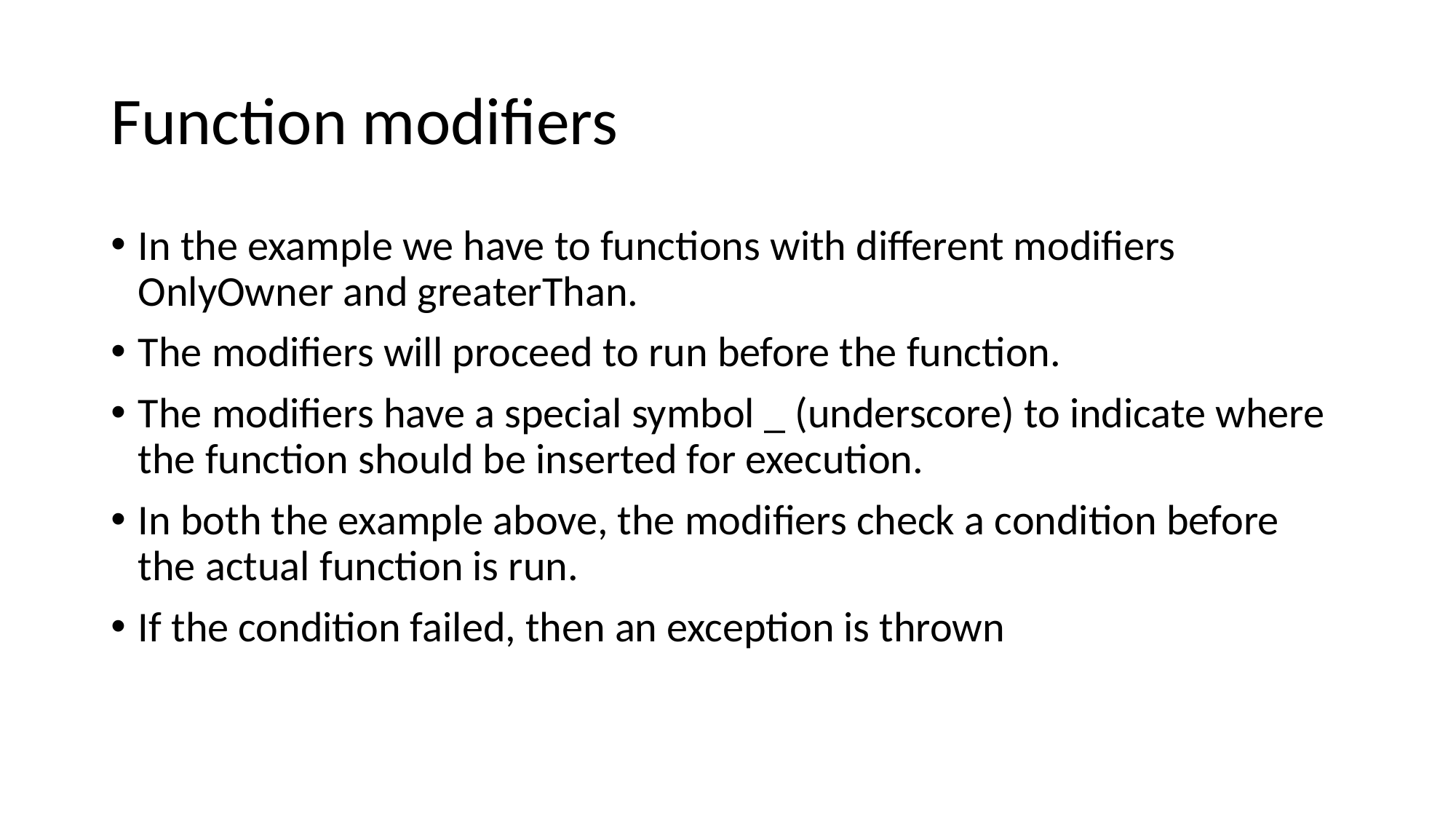

# Function modifiers
In the example we have to functions with different modifiers OnlyOwner and greaterThan.
The modifiers will proceed to run before the function.
The modifiers have a special symbol _ (underscore) to indicate where the function should be inserted for execution.
In both the example above, the modifiers check a condition before the actual function is run.
If the condition failed, then an exception is thrown